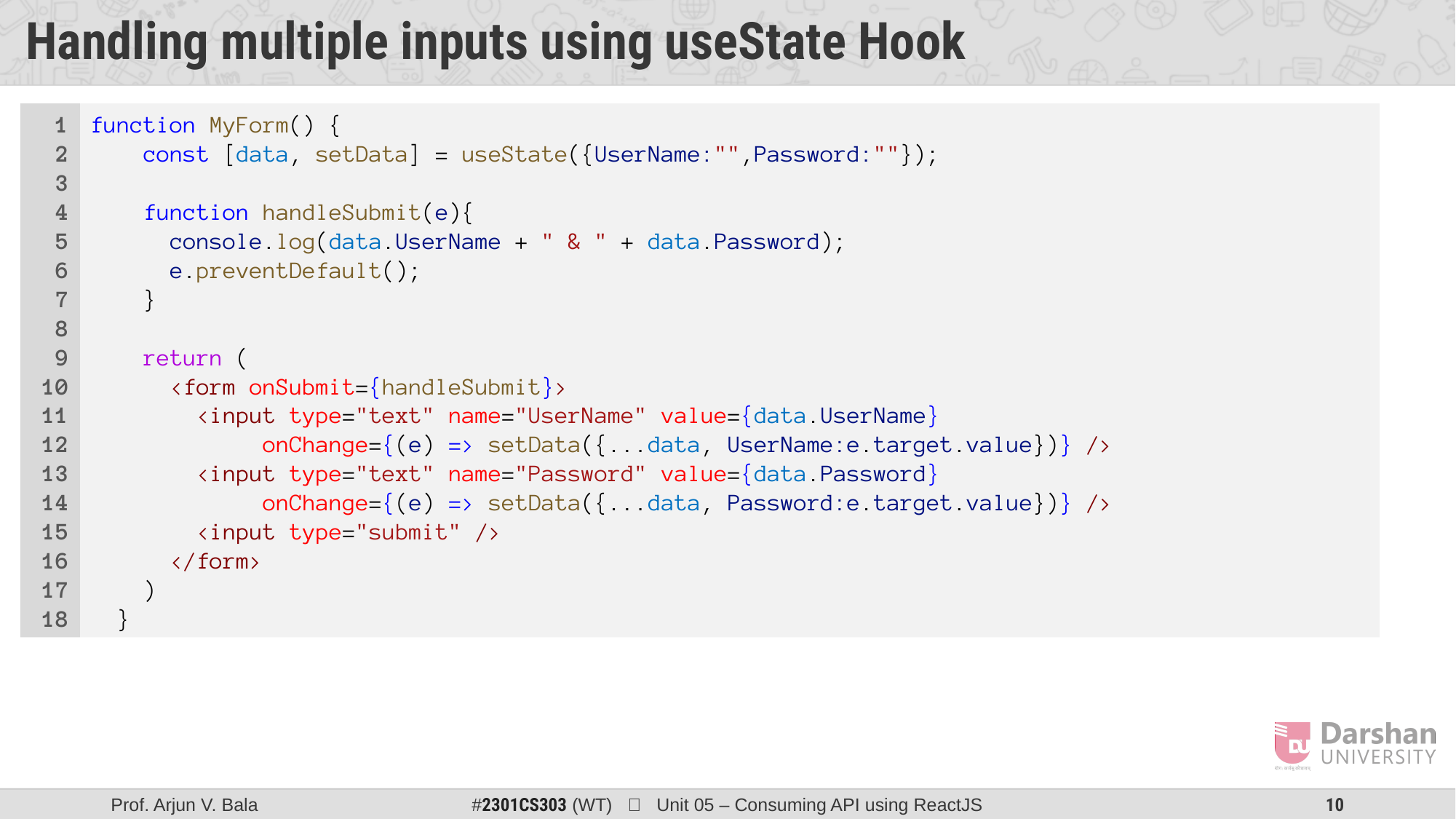

# Handling multiple inputs using useState Hook
1
2
3
4
5
6
7
8
9
10
11
12
13
14
15
16
17
18
function MyForm() {
    const [data, setData] = useState({UserName:"",Password:""});

    function handleSubmit(e){
      console.log(data.UserName + " & " + data.Password);
      e.preventDefault();
    }

    return (
      <form onSubmit={handleSubmit}>
        <input type="text" name="UserName" value={data.UserName}
             onChange={(e) => setData({...data, UserName:e.target.value})} />
        <input type="text" name="Password" value={data.Password}
             onChange={(e) => setData({...data, Password:e.target.value})} />
        <input type="submit" />
      </form>
    )
  }